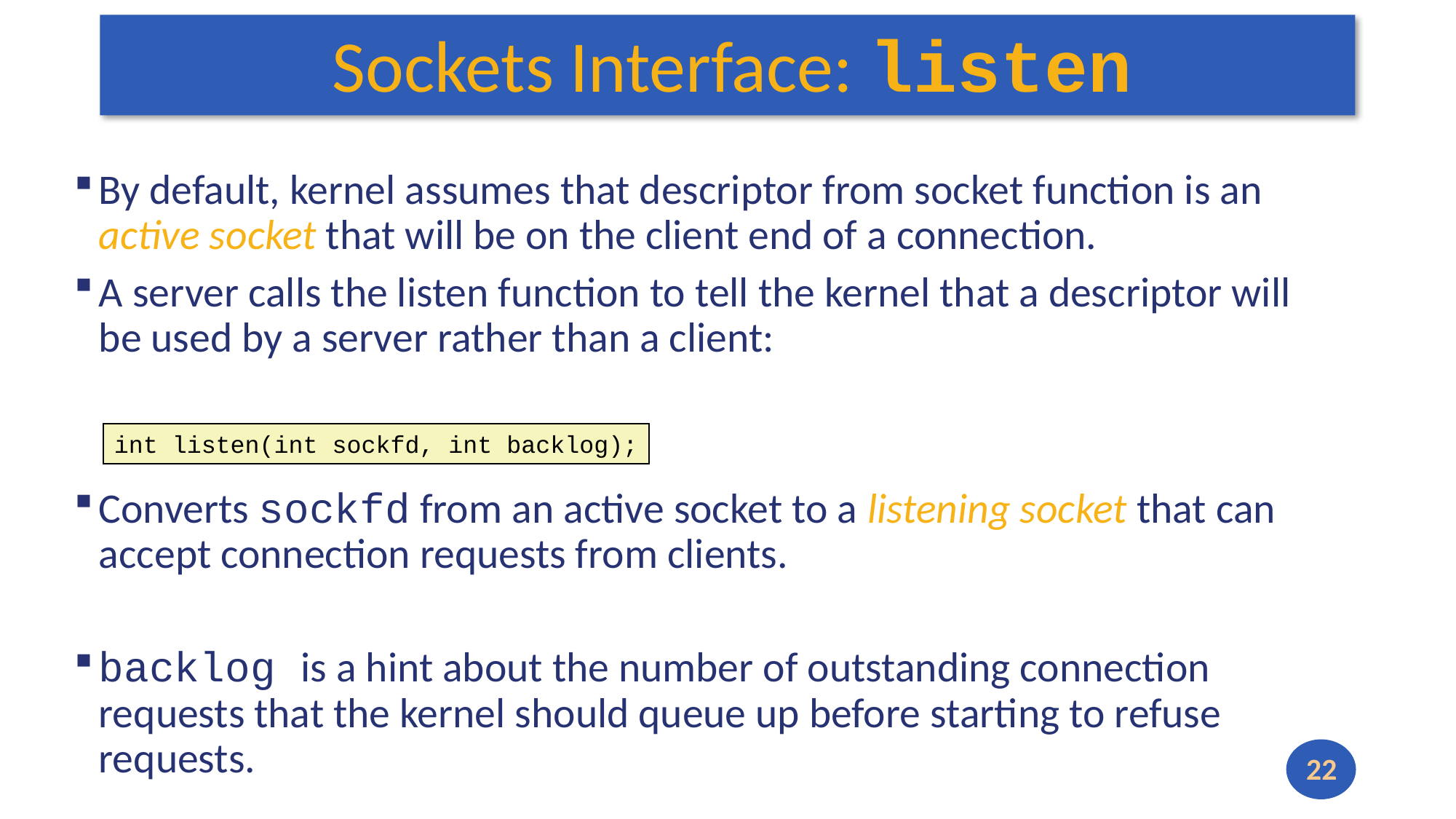

# Sockets Interface: listen
By default, kernel assumes that descriptor from socket function is an active socket that will be on the client end of a connection.
A server calls the listen function to tell the kernel that a descriptor will be used by a server rather than a client:

Converts sockfd from an active socket to a listening socket that can accept connection requests from clients.

backlog is a hint about the number of outstanding connection requests that the kernel should queue up before starting to refuse requests.

int listen(int sockfd, int backlog);
22